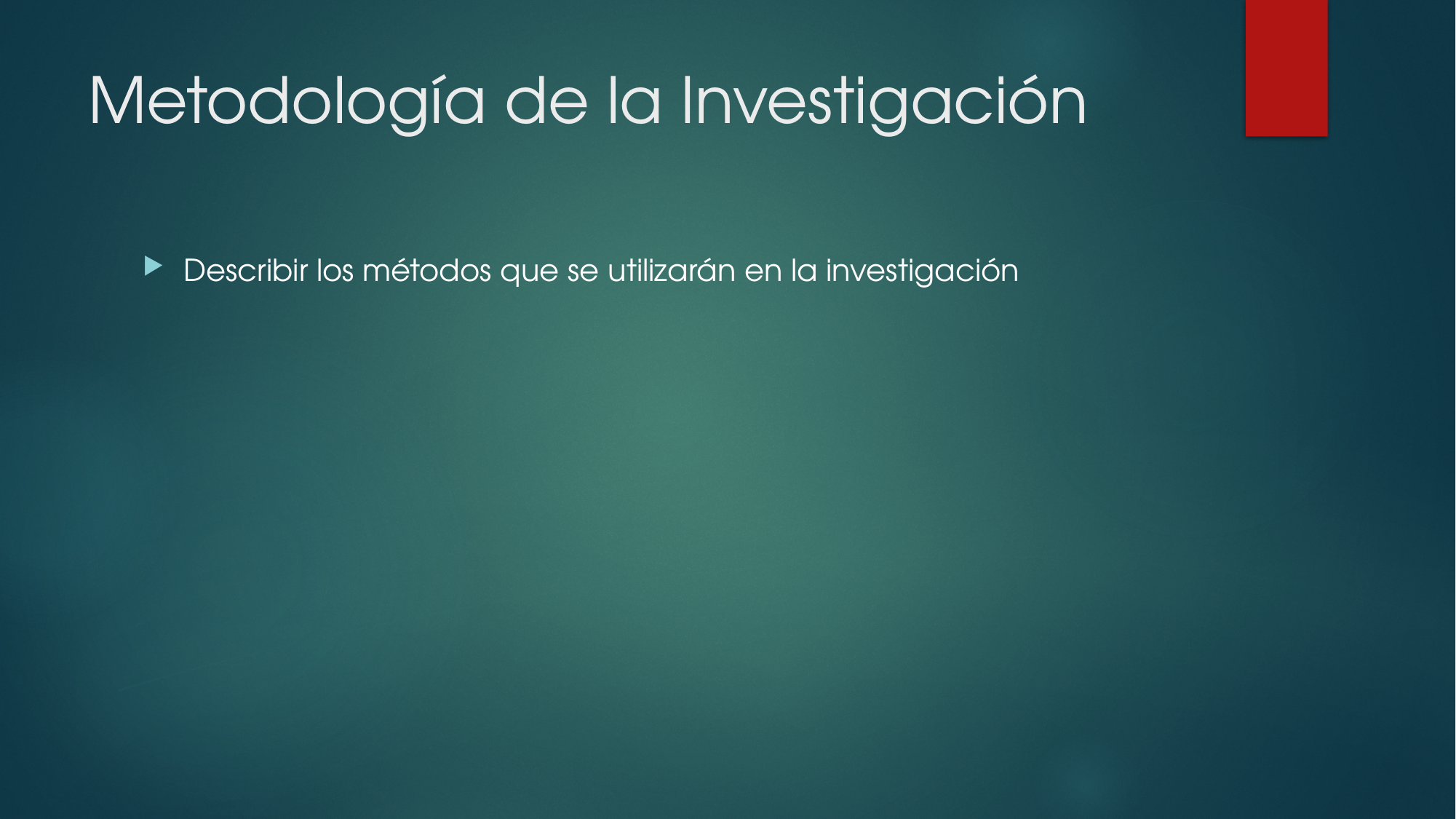

# Metodología de la Investigación
Describir los métodos que se utilizarán en la investigación